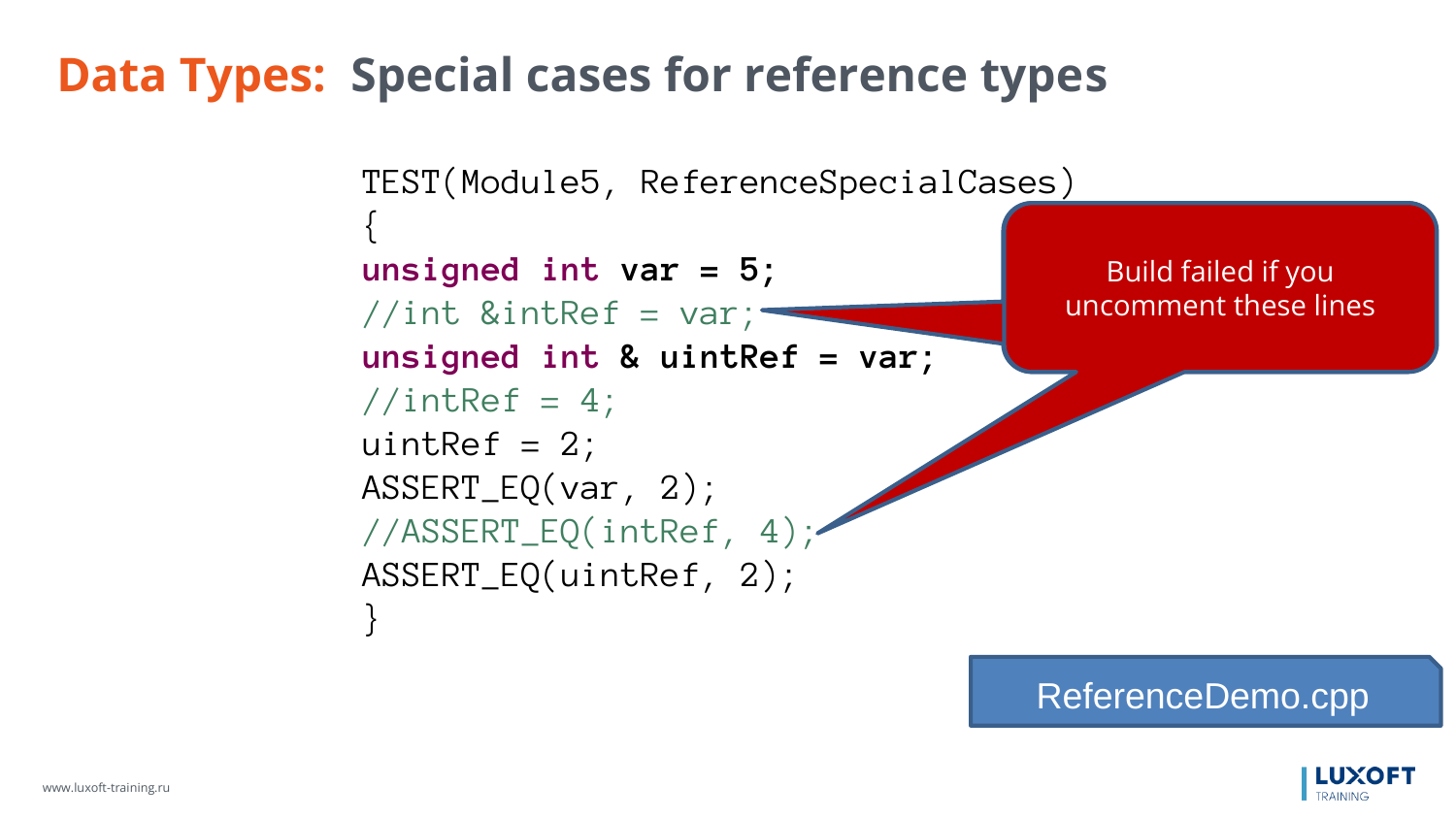

Data Types:  Special cases for reference types
TEST(Module5, ReferenceSpecialCases)
{
unsigned int var = 5;
//int &intRef = var;
unsigned int & uintRef = var;
//intRef = 4;
uintRef = 2;
ASSERT_EQ(var, 2);
//ASSERT_EQ(intRef, 4);
ASSERT_EQ(uintRef, 2);
}
Build failed if you uncomment these lines
Build failed if you uncomment these lines
ReferenceDemo.cpp